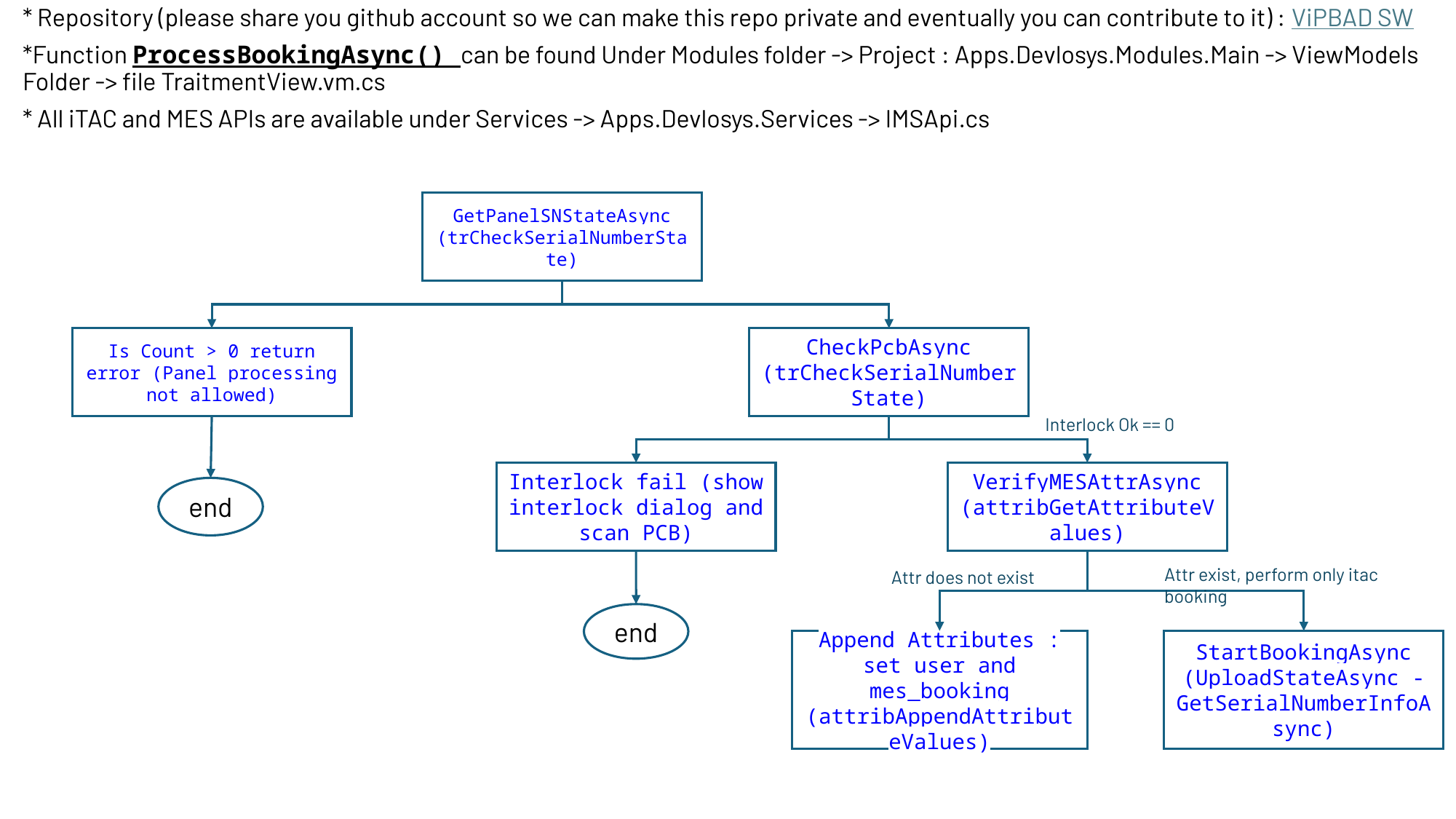

* Repository (please share you github account so we can make this repo private and eventually you can contribute to it) : ViPBAD SW
*Function ProcessBookingAsync() can be found Under Modules folder -> Project : Apps.Devlosys.Modules.Main -> ViewModels Folder -> file TraitmentView.vm.cs
* All iTAC and MES APIs are available under Services -> Apps.Devlosys.Services -> IMSApi.cs
GetPanelSNStateAsync (trCheckSerialNumberState)
Is Count > 0 return error (Panel processing not allowed)
CheckPcbAsync (trCheckSerialNumberState)
Interlock Ok == 0
VerifyMESAttrAsync (attribGetAttributeValues)
Interlock fail (show interlock dialog and scan PCB)
end
Attr exist, perform only itac booking
Attr does not exist
end
Append Attributes : set user and mes_booking (attribAppendAttributeValues)
StartBookingAsync (UploadStateAsync - GetSerialNumberInfoAsync)